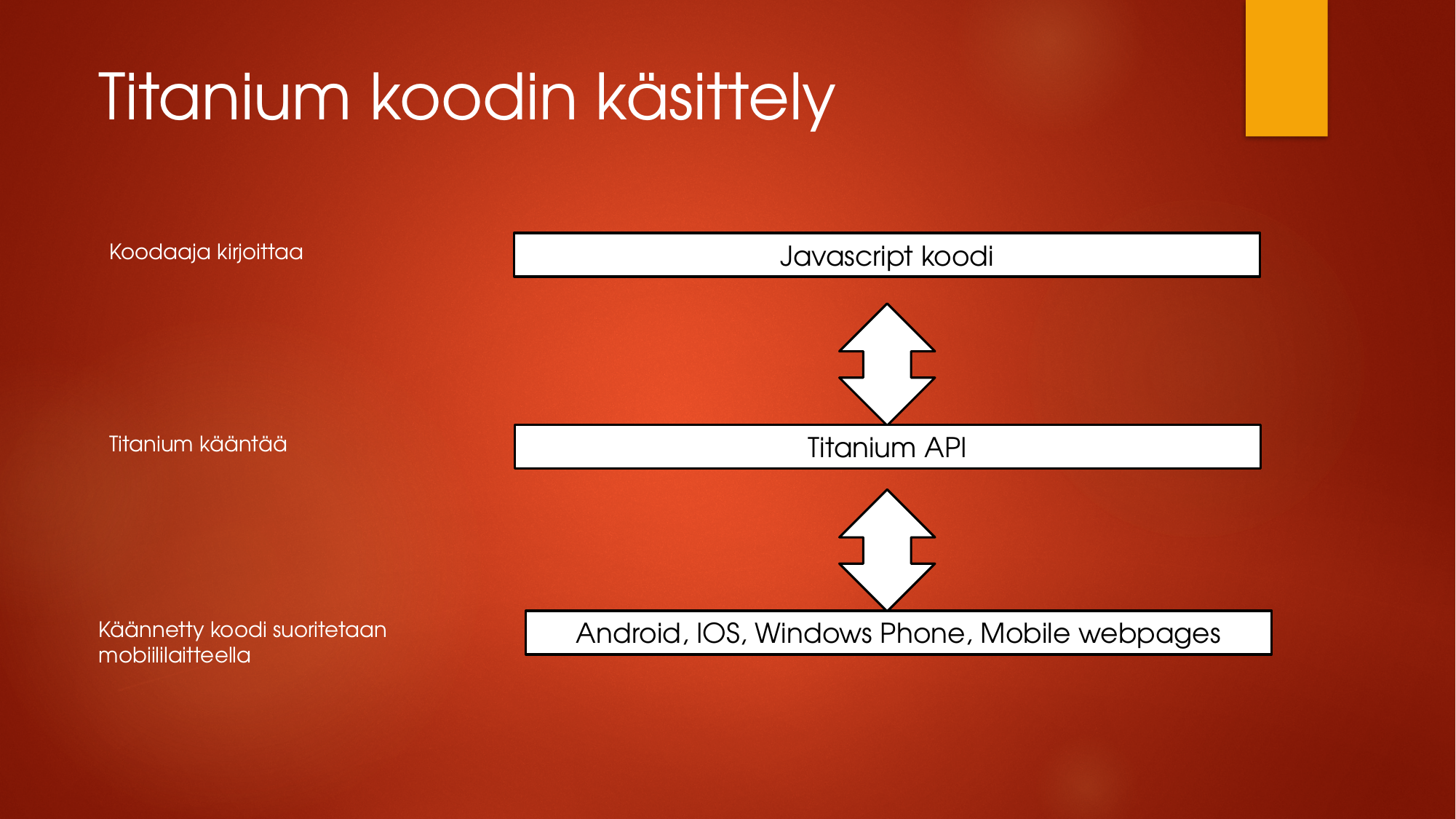

Titanium koodin käsittely
Koodaaja kirjoittaa
Javascript koodi

Titanium kääntää
Titanium API

Käännetty koodi suoritetaan mobiililaitteella
Android, IOS, Windows Phone, Mobile webpages